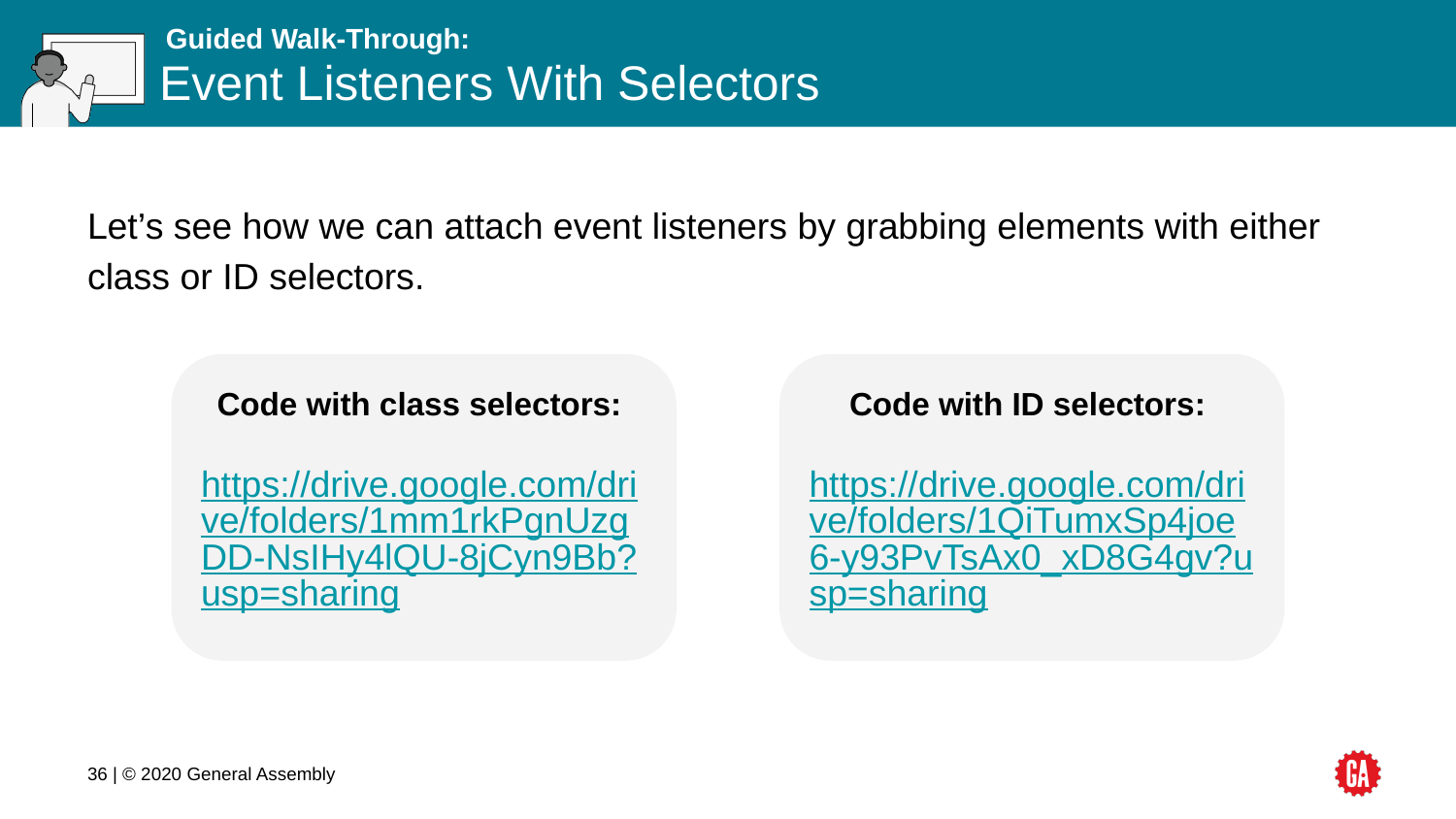

# Event Listeners With Selectors
Let’s see how we can attach event listeners by grabbing elements with either class or ID selectors.
Code with class selectors:
https://drive.google.com/drive/folders/1mm1rkPgnUzgDD-NsIHy4lQU-8jCyn9Bb?usp=sharing
Code with ID selectors:
https://drive.google.com/drive/folders/1QiTumxSp4joe6-y93PvTsAx0_xD8G4gv?usp=sharing
36 | © 2020 General Assembly

36